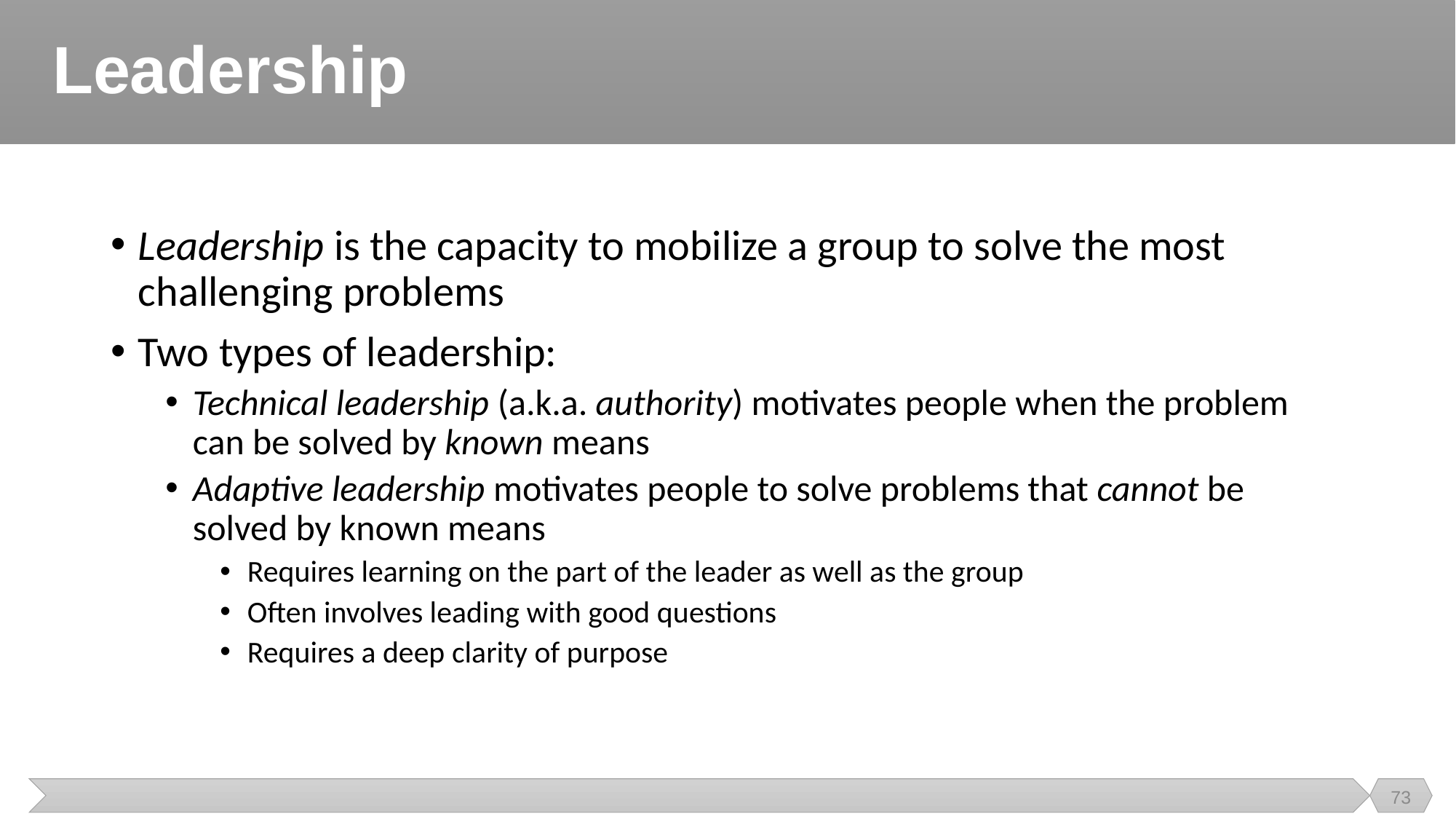

# Leadership
Leadership is the capacity to mobilize a group to solve the most challenging problems
Two types of leadership:
Technical leadership (a.k.a. authority) motivates people when the problem can be solved by known means
Adaptive leadership motivates people to solve problems that cannot be solved by known means
Requires learning on the part of the leader as well as the group
Often involves leading with good questions
Requires a deep clarity of purpose
73